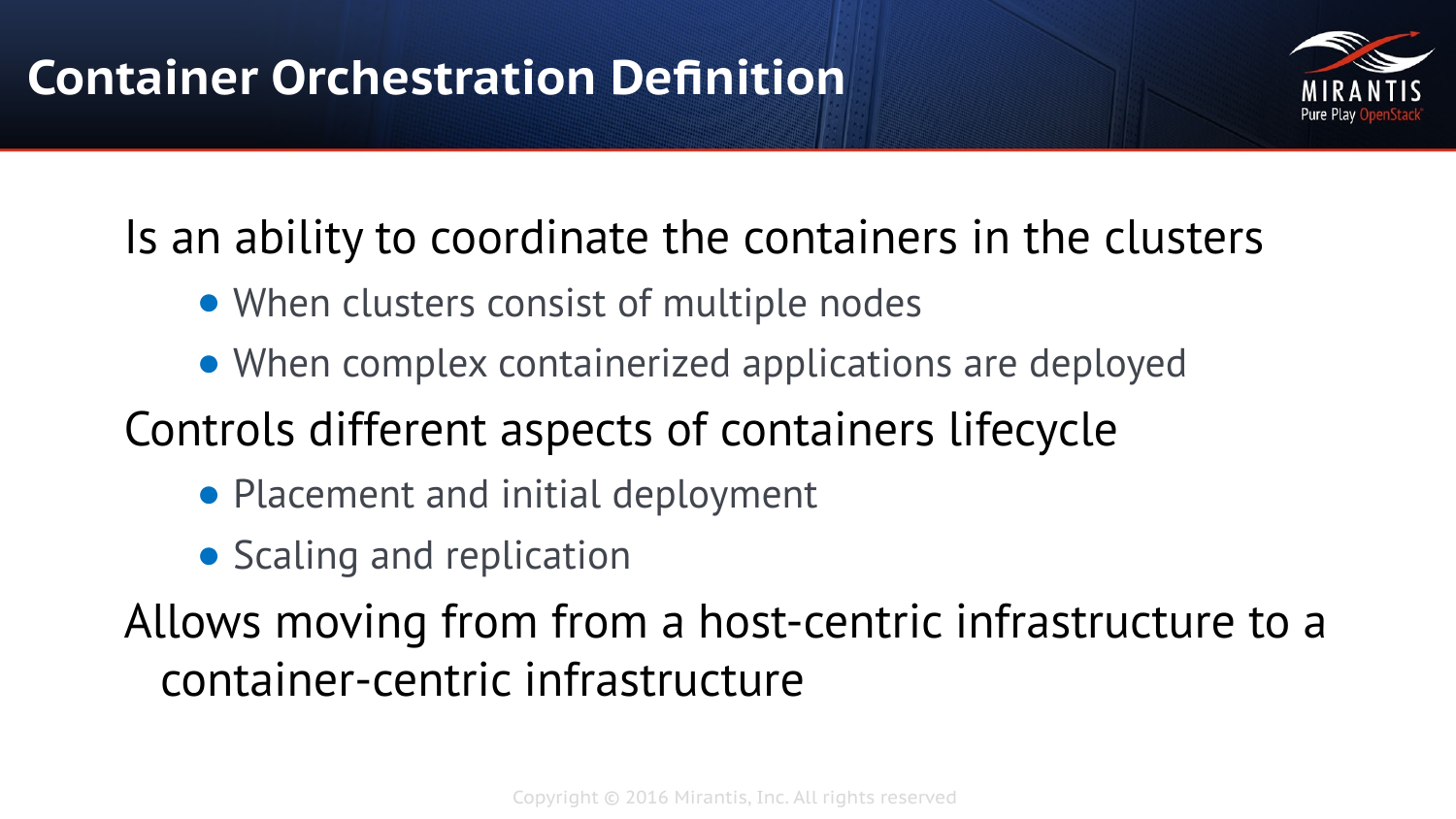

# Container Orchestration Definition
Is an ability to coordinate the containers in the clusters
When clusters consist of multiple nodes
When complex containerized applications are deployed
Controls different aspects of containers lifecycle
Placement and initial deployment
Scaling and replication
Allows moving from from a host-centric infrastructure to a container-centric infrastructure